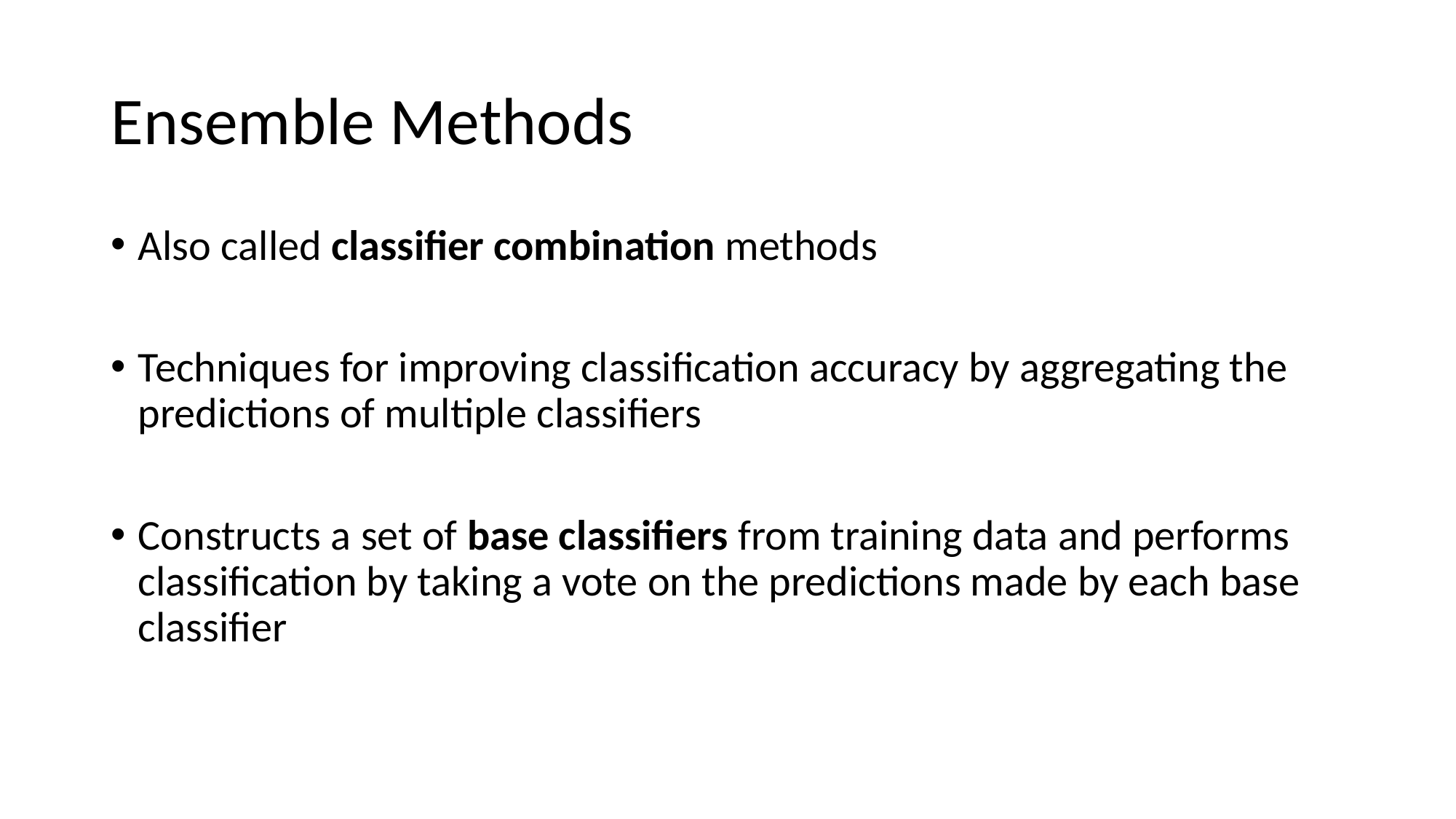

# Ensemble Methods
Also called classifier combination methods

Techniques for improving classification accuracy by aggregating the predictions of multiple classifiers

Constructs a set of base classifiers from training data and performs classification by taking a vote on the predictions made by each base classifier